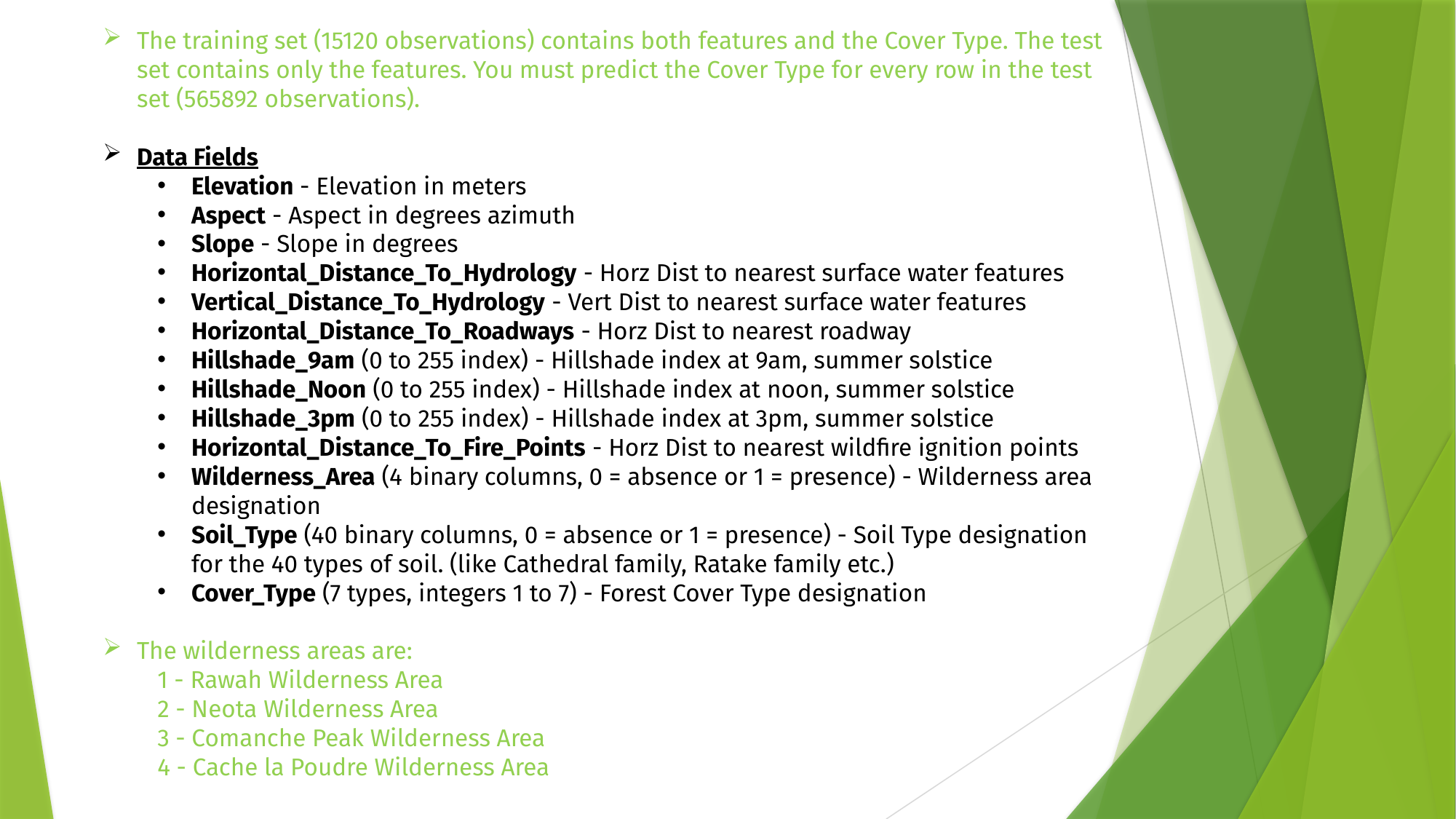

The training set (15120 observations) contains both features and the Cover Type. The test set contains only the features. You must predict the Cover Type for every row in the test set (565892 observations).

Data Fields
Elevation - Elevation in meters
Aspect - Aspect in degrees azimuth
Slope - Slope in degrees
Horizontal_Distance_To_Hydrology - Horz Dist to nearest surface water features
Vertical_Distance_To_Hydrology - Vert Dist to nearest surface water features
Horizontal_Distance_To_Roadways - Horz Dist to nearest roadway
Hillshade_9am (0 to 255 index) - Hillshade index at 9am, summer solstice
Hillshade_Noon (0 to 255 index) - Hillshade index at noon, summer solstice
Hillshade_3pm (0 to 255 index) - Hillshade index at 3pm, summer solstice
Horizontal_Distance_To_Fire_Points - Horz Dist to nearest wildfire ignition points
Wilderness_Area (4 binary columns, 0 = absence or 1 = presence) - Wilderness area designation
Soil_Type (40 binary columns, 0 = absence or 1 = presence) - Soil Type designation for the 40 types of soil. (like Cathedral family, Ratake family etc.)
Cover_Type (7 types, integers 1 to 7) - Forest Cover Type designation

The wilderness areas are:
	1 - Rawah Wilderness Area
	2 - Neota Wilderness Area
	3 - Comanche Peak Wilderness Area
	4 - Cache la Poudre Wilderness Area